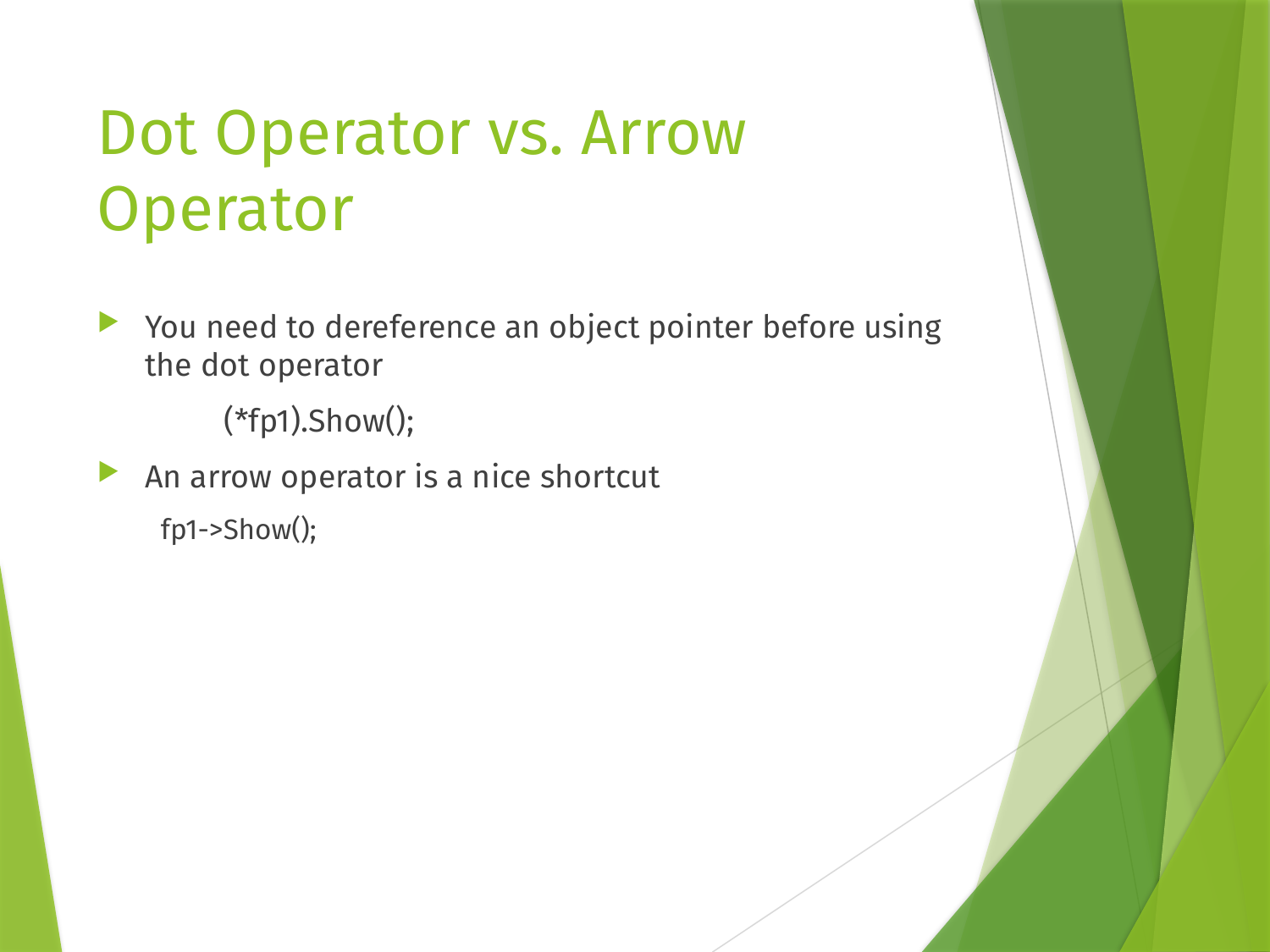

# Dot Operator vs. Arrow Operator
You need to dereference an object pointer before using the dot operator
	(*fp1).Show();
An arrow operator is a nice shortcut
fp1->Show();